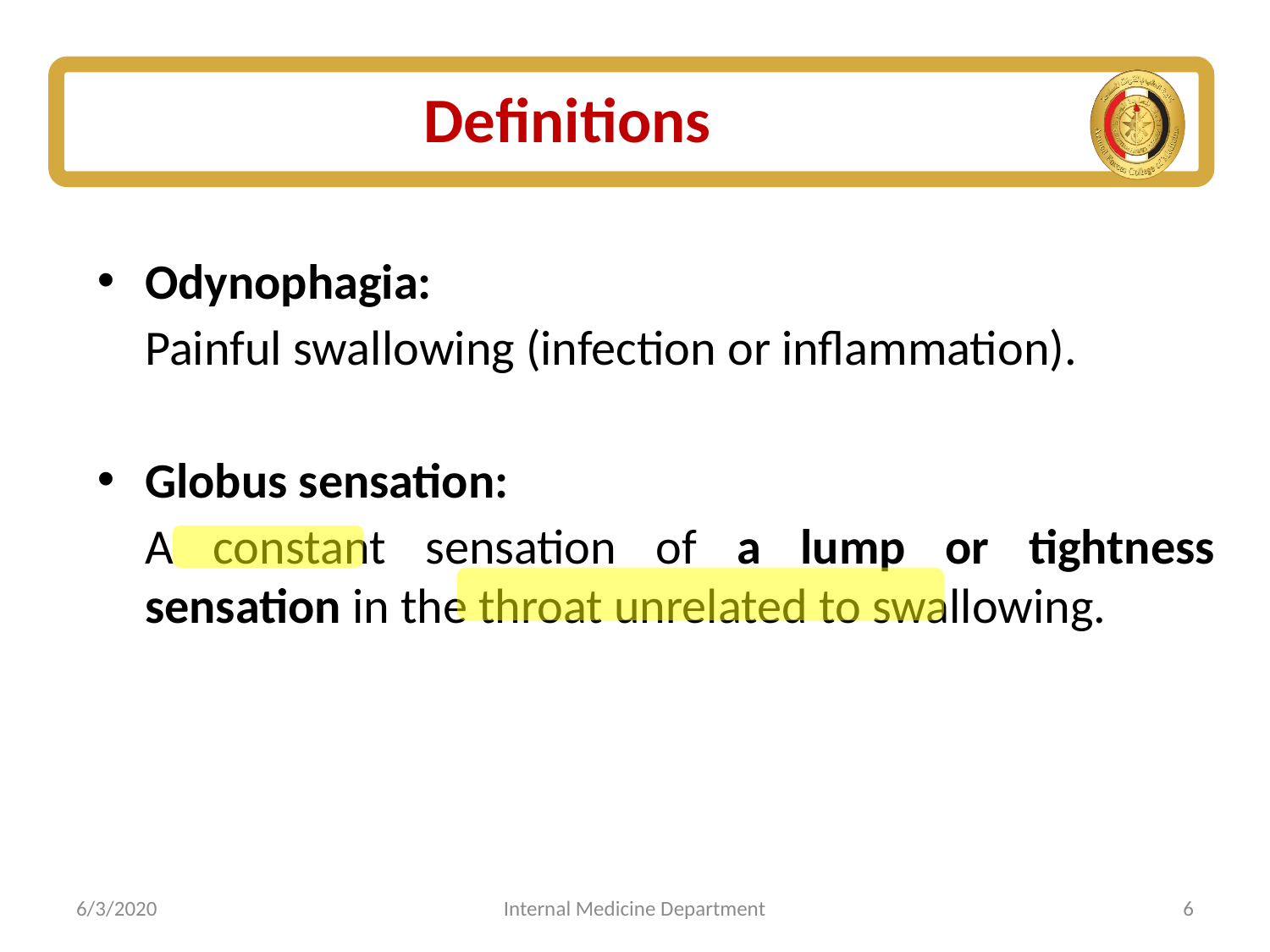

# Definitions
Odynophagia:
	Painful swallowing (infection or inflammation).

Globus sensation:
	A constant sensation of a lump or tightness sensation in the throat unrelated to swallowing.

6/3/2020
Internal Medicine Department
6